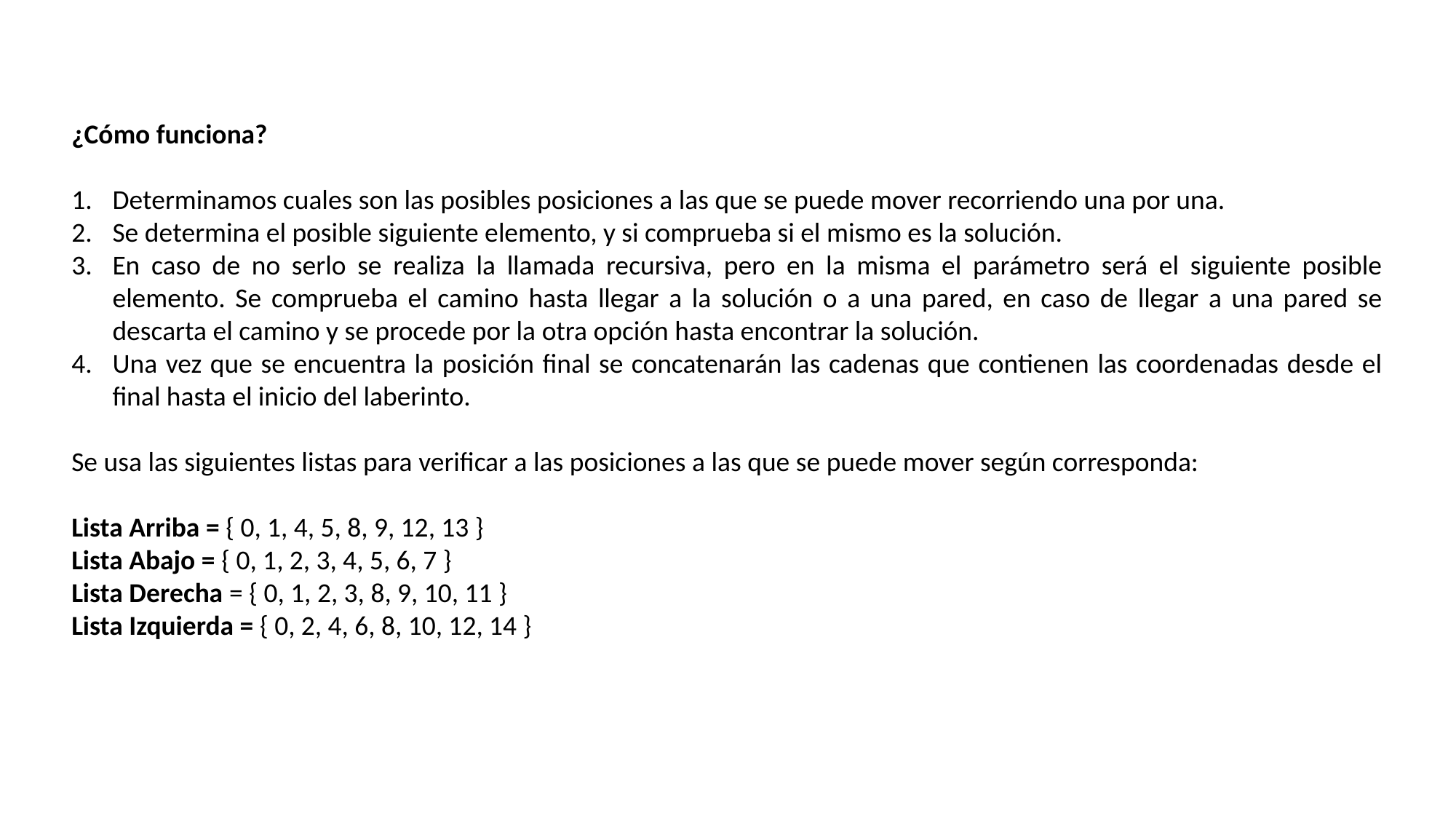

¿Cómo funciona?

Determinamos cuales son las posibles posiciones a las que se puede mover recorriendo una por una.
Se determina el posible siguiente elemento, y si comprueba si el mismo es la solución.
En caso de no serlo se realiza la llamada recursiva, pero en la misma el parámetro será el siguiente posible elemento. Se comprueba el camino hasta llegar a la solución o a una pared, en caso de llegar a una pared se descarta el camino y se procede por la otra opción hasta encontrar la solución.
Una vez que se encuentra la posición final se concatenarán las cadenas que contienen las coordenadas desde el final hasta el inicio del laberinto.

Se usa las siguientes listas para verificar a las posiciones a las que se puede mover según corresponda:

Lista Arriba = { 0, 1, 4, 5, 8, 9, 12, 13 }
Lista Abajo = { 0, 1, 2, 3, 4, 5, 6, 7 }
Lista Derecha = { 0, 1, 2, 3, 8, 9, 10, 11 }
Lista Izquierda = { 0, 2, 4, 6, 8, 10, 12, 14 }